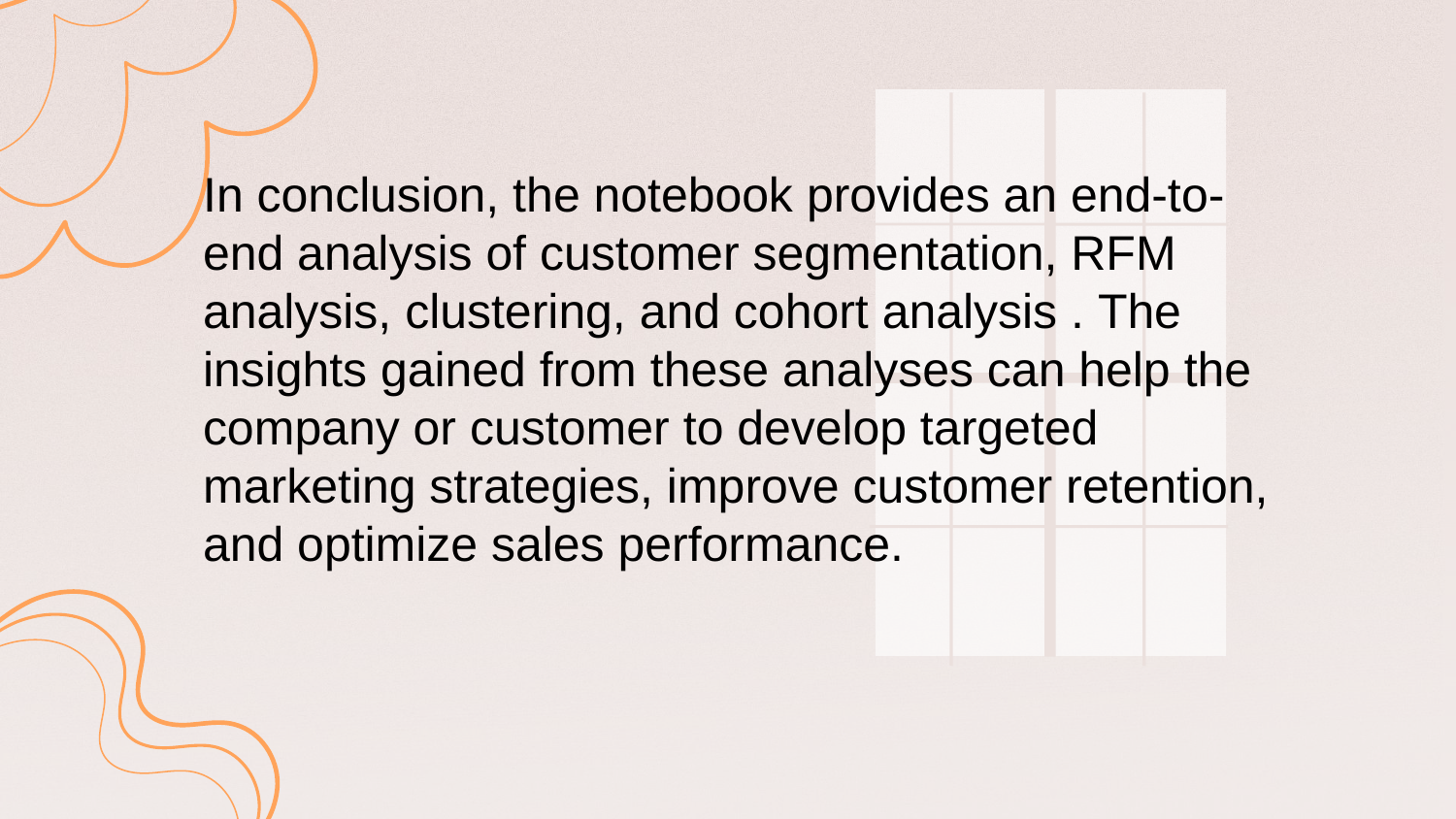

In conclusion, the notebook provides an end-to-end analysis of customer segmentation, RFM analysis, clustering, and cohort analysis . The insights gained from these analyses can help the company or customer to develop targeted marketing strategies, improve customer retention, and optimize sales performance.